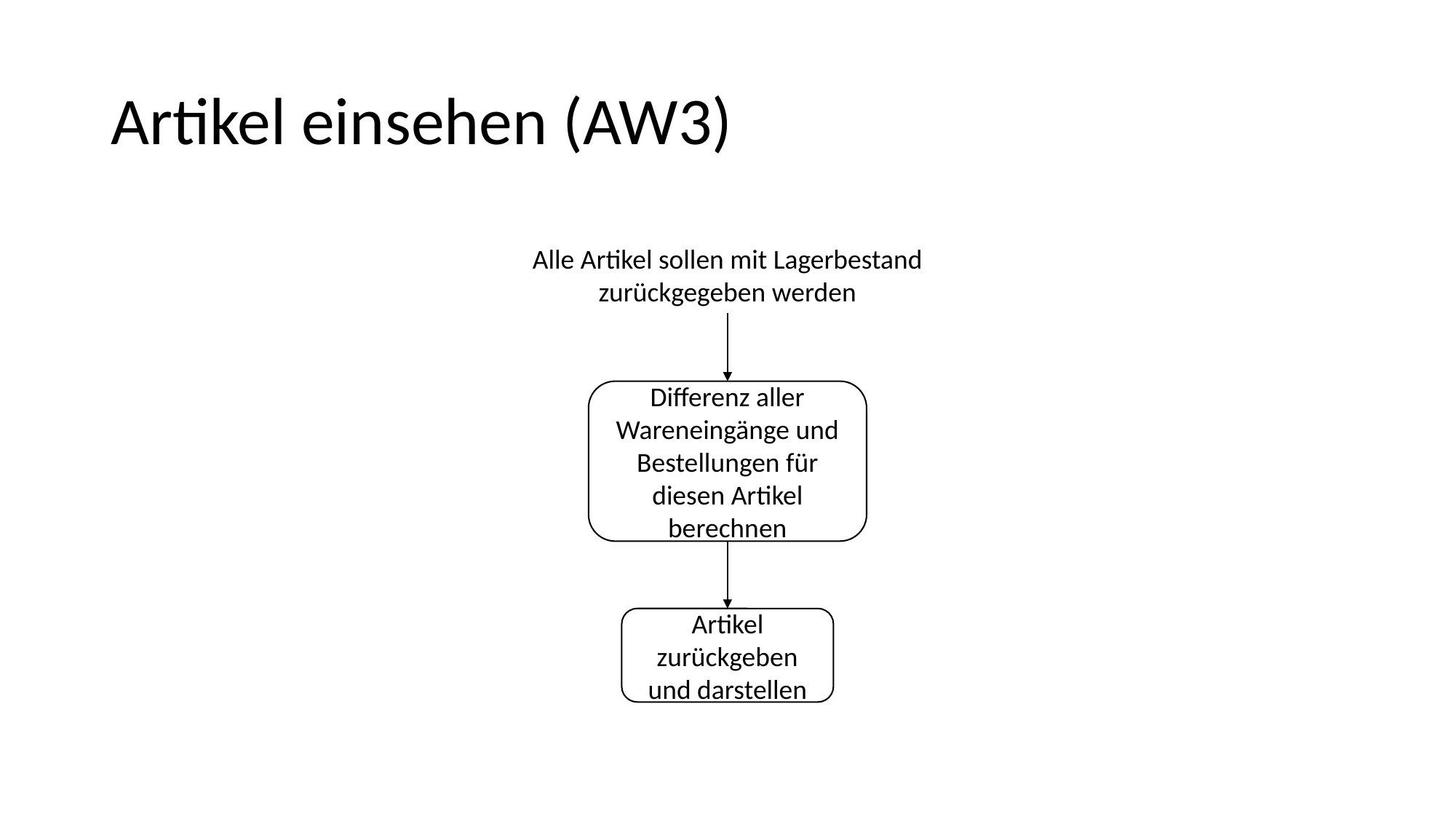

# Artikel einsehen (AW3)
Alle Artikel sollen mit Lagerbestand zurückgegeben werden
Differenz aller Wareneingänge und Bestellungen für diesen Artikel berechnen
Artikel zurückgeben und darstellen